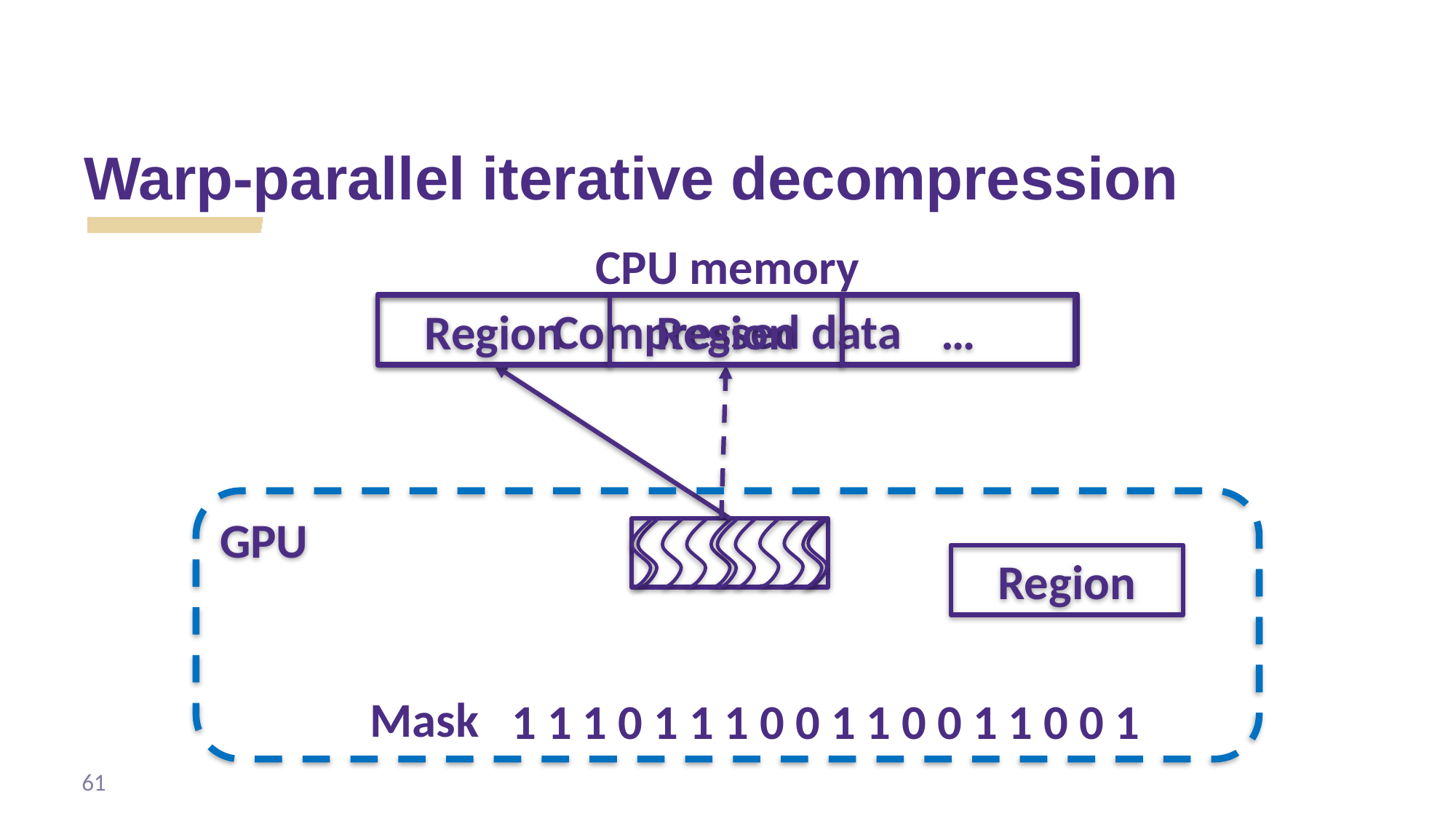

# Warp-parallel iterative decompression
CPU memory
Compressed data
Region
…
Region
GPU

Region
Mask
1 1 1 0 1 1 1 0 0 1 1 0 0 1 1 0 0 1
61